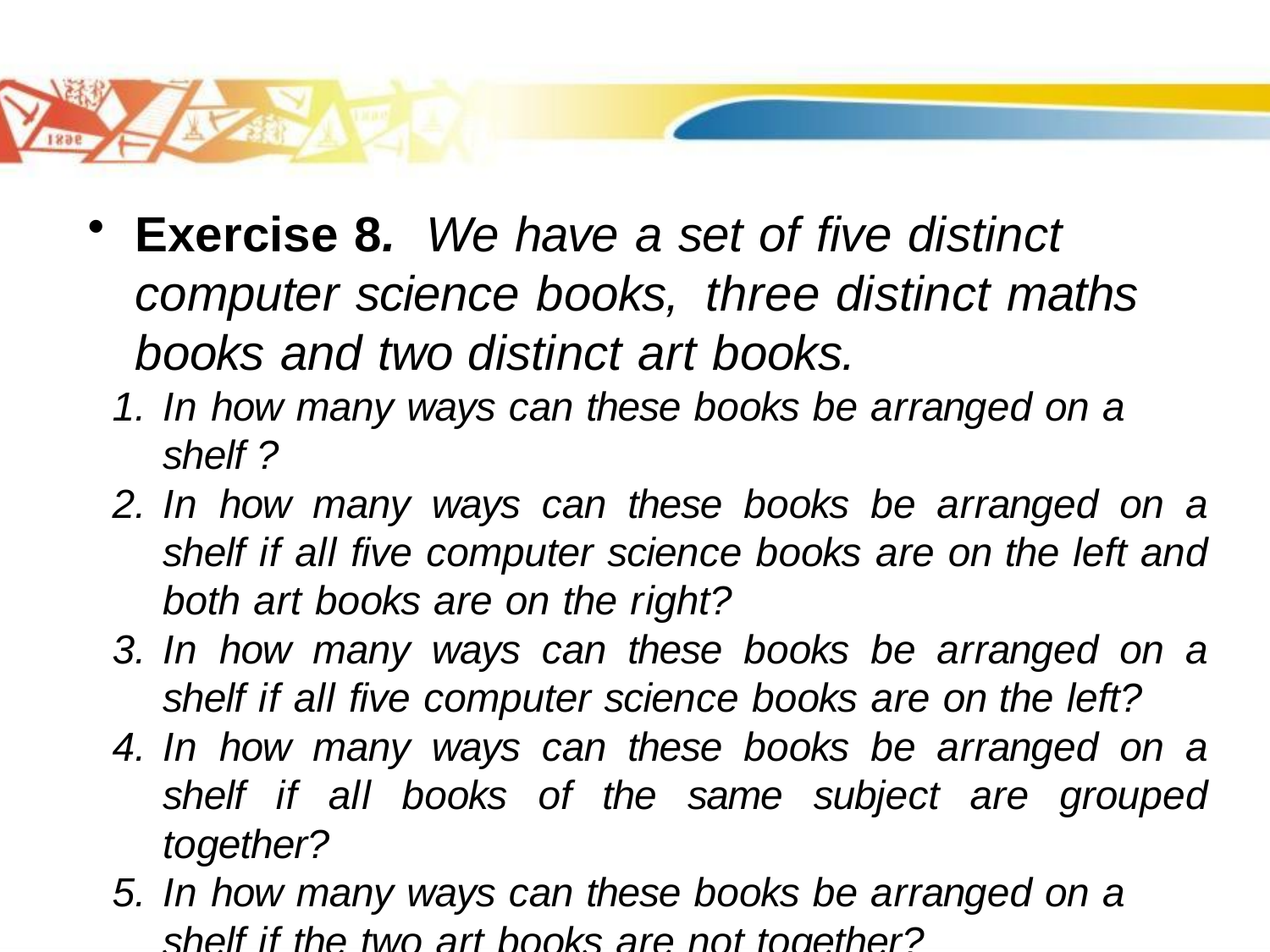

Exercise 8.  We have a set of five distinct computer science books,  three distinct maths books and two distinct art books.
In how many ways can these books be arranged on a shelf ?
In how many ways can these books be arranged on a shelf if all five computer science books are on the left and both art books are on the right?
In how many ways can these books be arranged on a shelf if all five computer science books are on the left?
In how many ways can these books be arranged on a shelf if all books of the same subject are grouped together?
In how many ways can these books be arranged on a shelf if the two art books are not together?